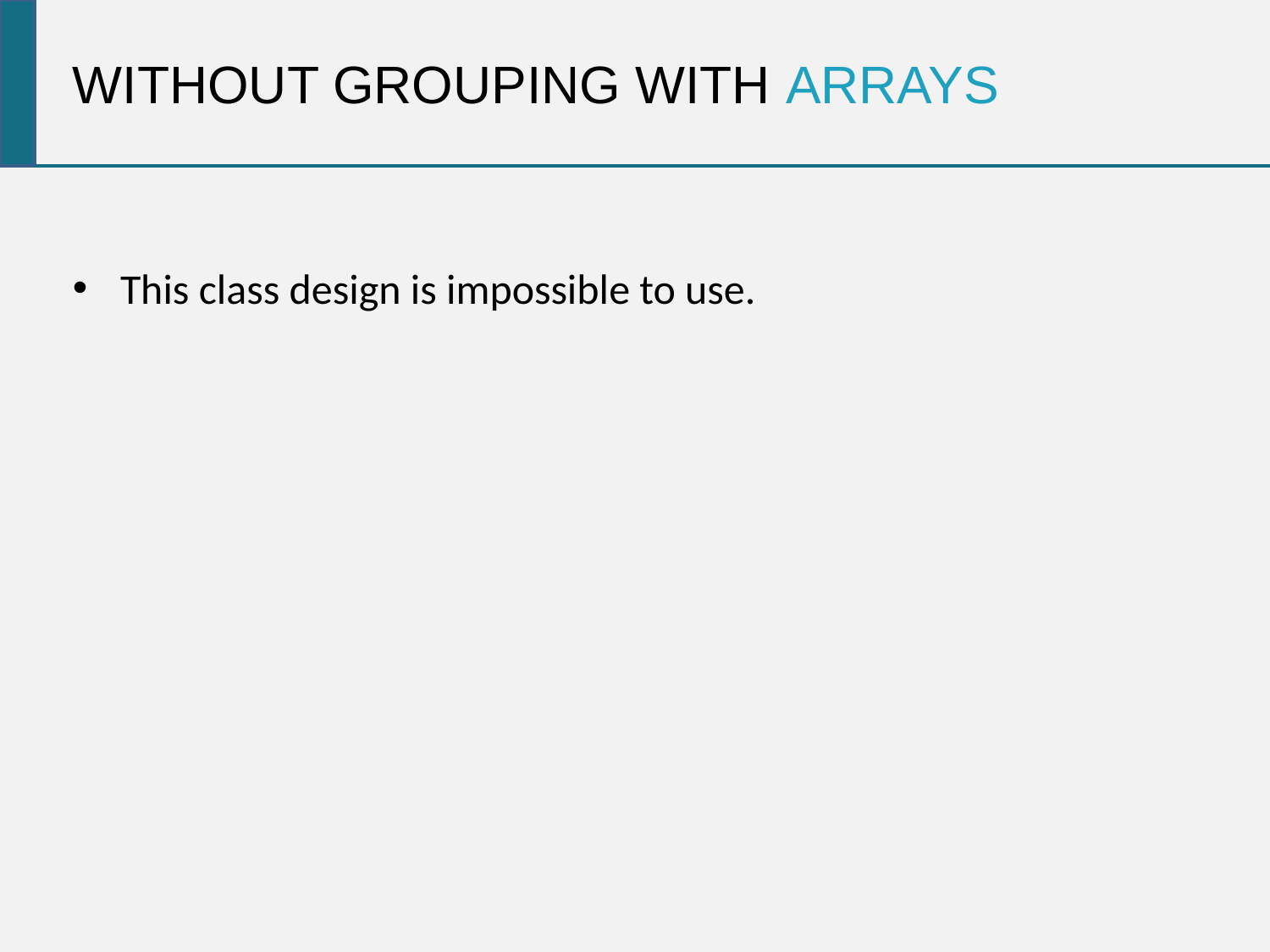

Without Grouping with arrays

This class design is impossible to use.